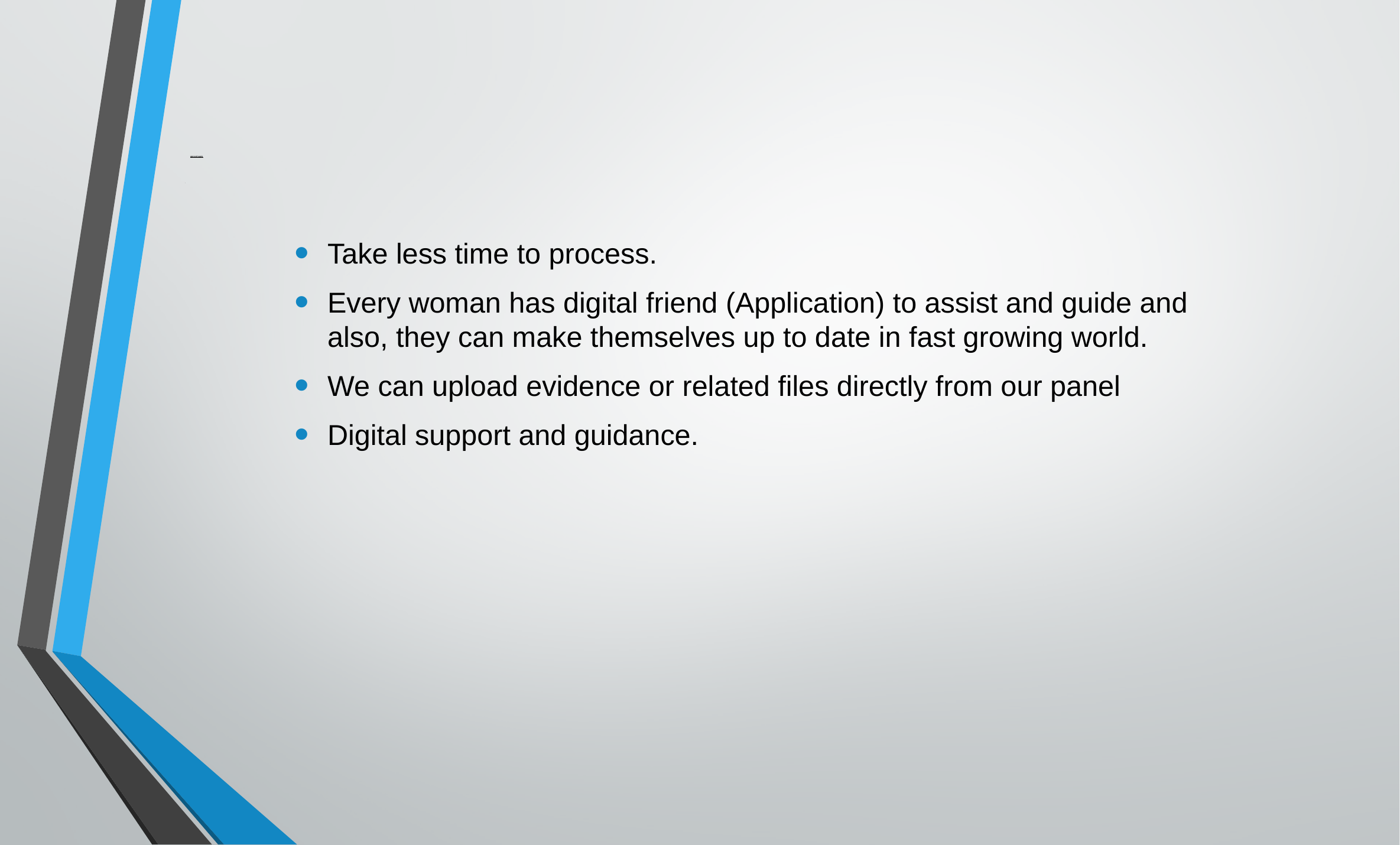

# ADVANTAGES .

Take less time to process.
Every woman has digital friend (Application) to assist and guide and also, they can make themselves up to date in fast growing world.
We can upload evidence or related files directly from our panel
Digital support and guidance.